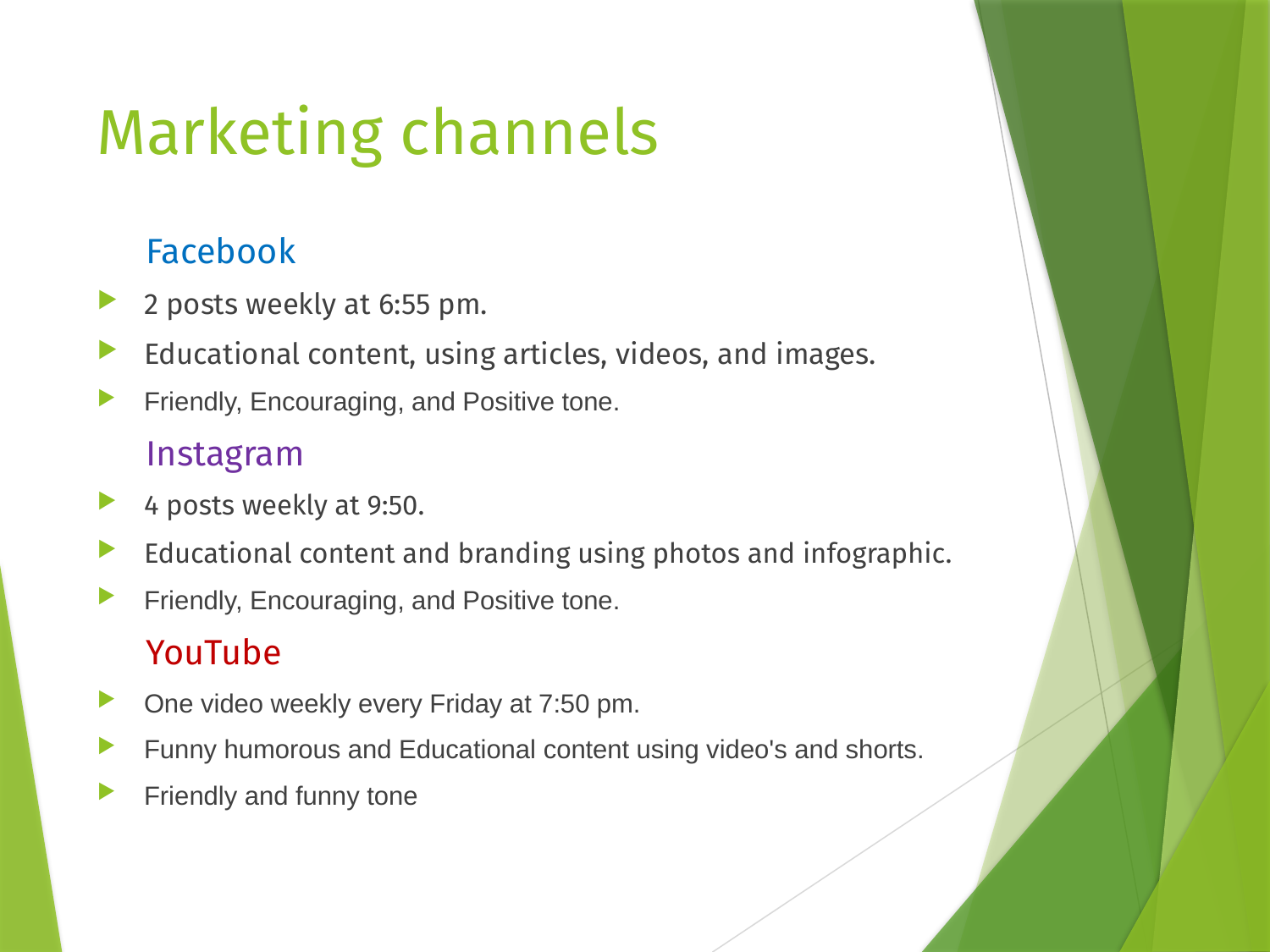

# Marketing channels
Facebook
2 posts weekly at 6:55 pm.
Educational content, using articles, videos, and images.
Friendly, Encouraging, and Positive tone.
Instagram
4 posts weekly at 9:50.
Educational content and branding using photos and infographic.
Friendly, Encouraging, and Positive tone.
YouTube
One video weekly every Friday at 7:50 pm.
Funny humorous and Educational content using video's and shorts.
Friendly and funny tone